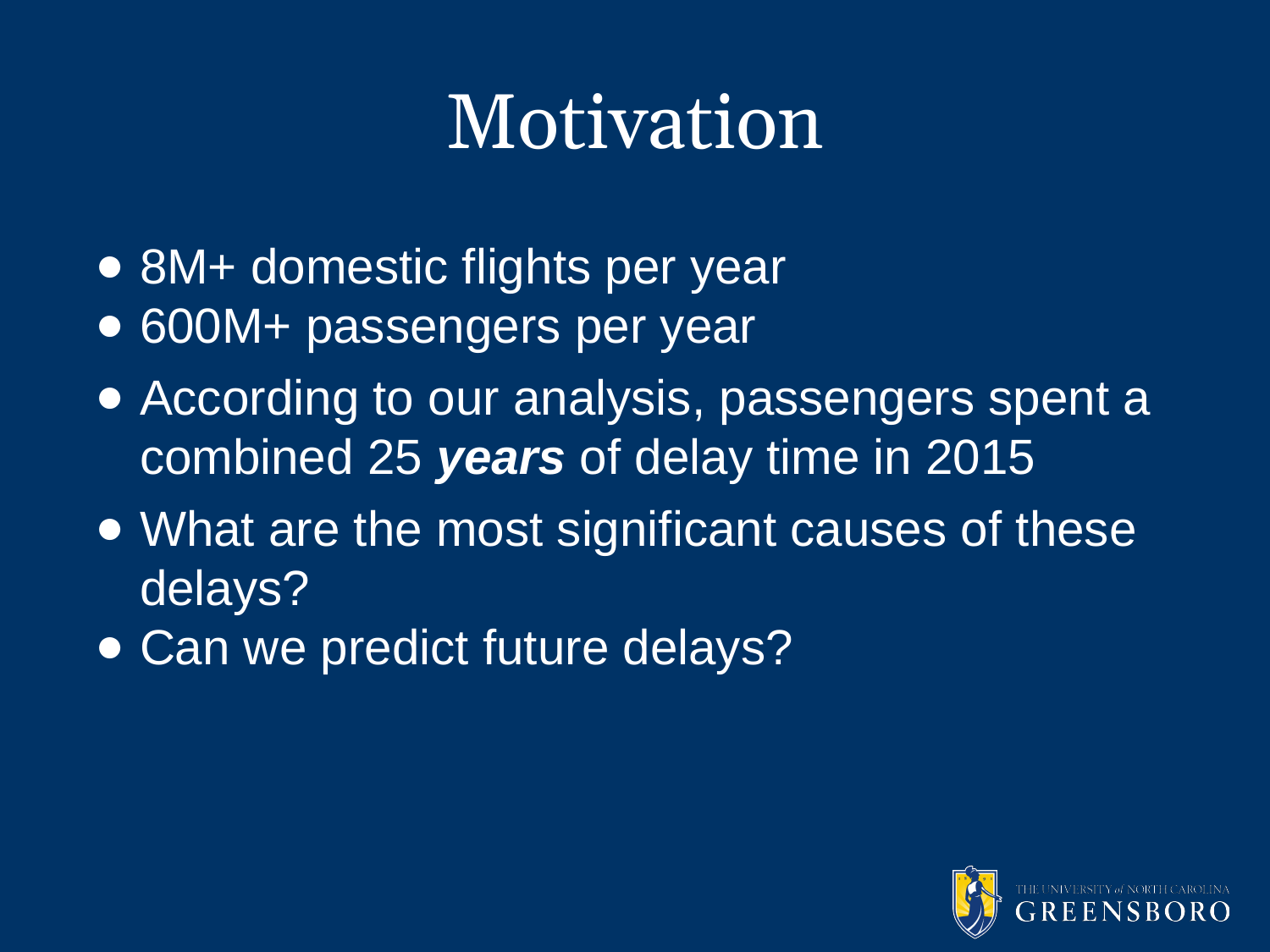

# Motivation
8M+ domestic flights per year
600M+ passengers per year

According to our analysis, passengers spent a combined 25 years of delay time in 2015

What are the most significant causes of these delays?
Can we predict future delays?